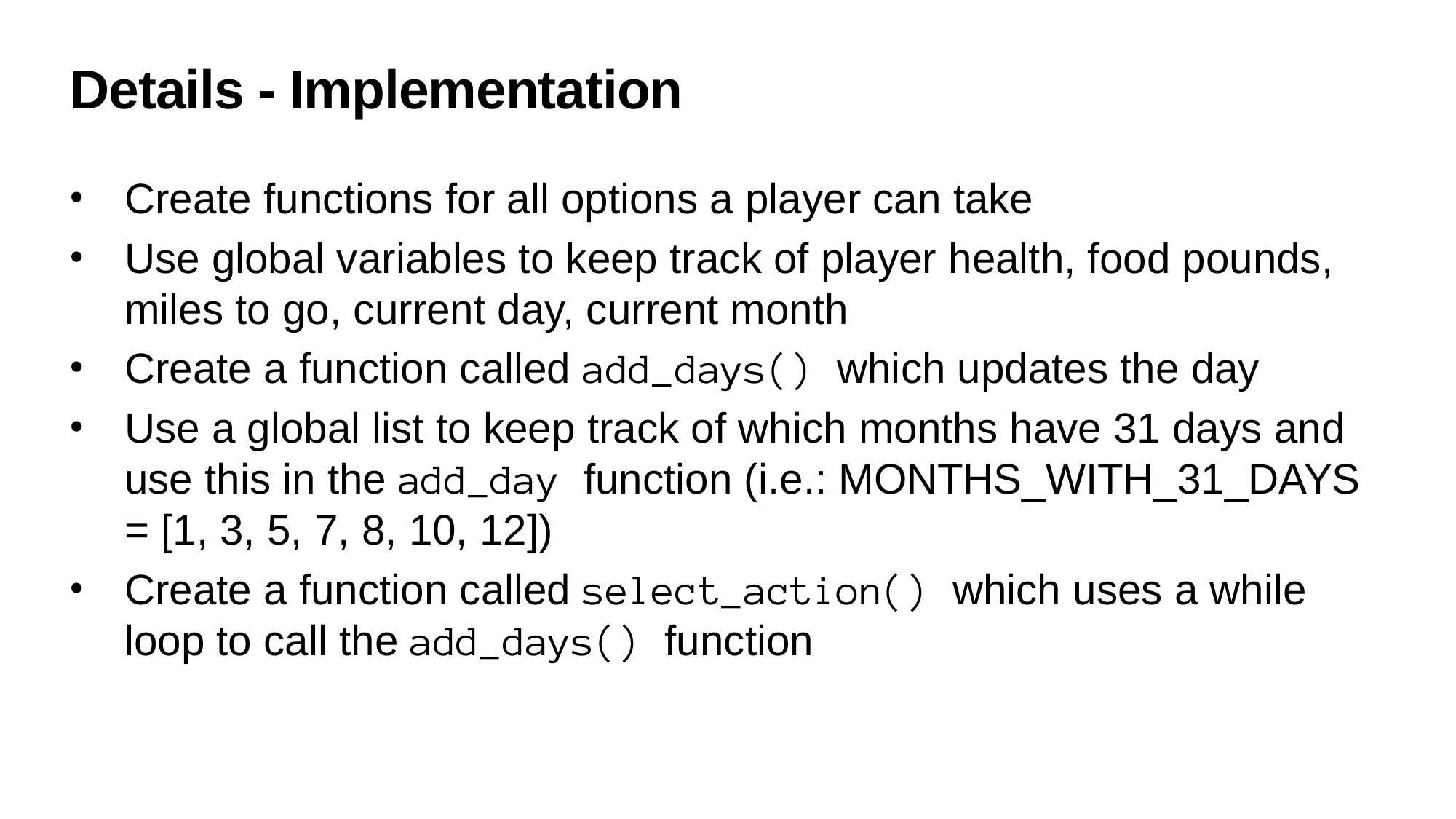

# Details - Implementation
Create functions for all options a player can take
Use global variables to keep track of player health, food pounds, miles to go, current day, current month
Create a function called add_days() which updates the day
Use a global list to keep track of which months have 31 days and use this in the add_day function (i.e.: MONTHS_WITH_31_DAYS = [1, 3, 5, 7, 8, 10, 12])
Create a function called select_action() which uses a while loop to call the add_days() function